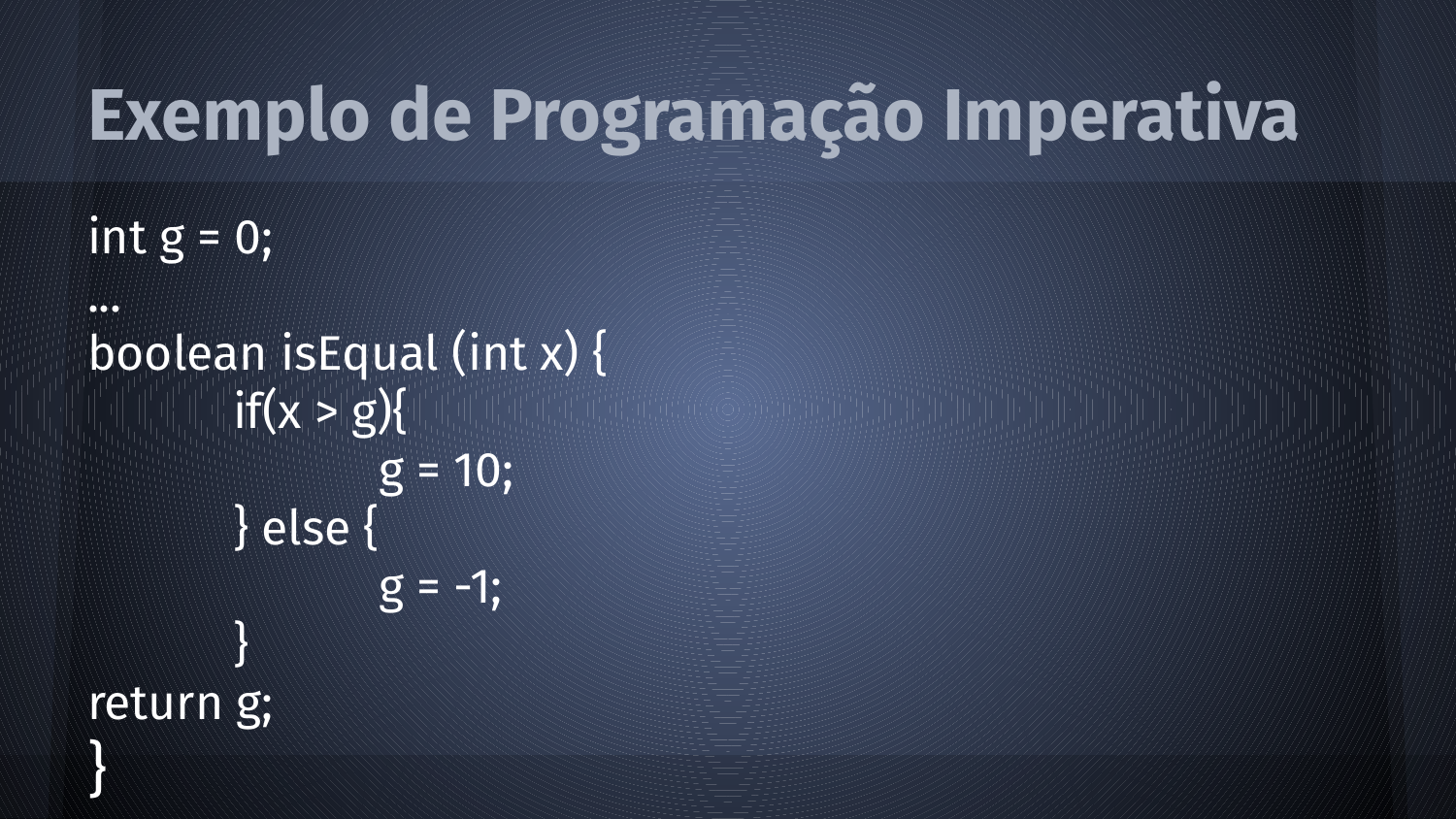

# Exemplo de Programação Imperativa
int g = 0;
...
boolean isEqual (int x) {
	if(x > g){
		g = 10;
	} else {
		g = -1;
	}
return g;
}